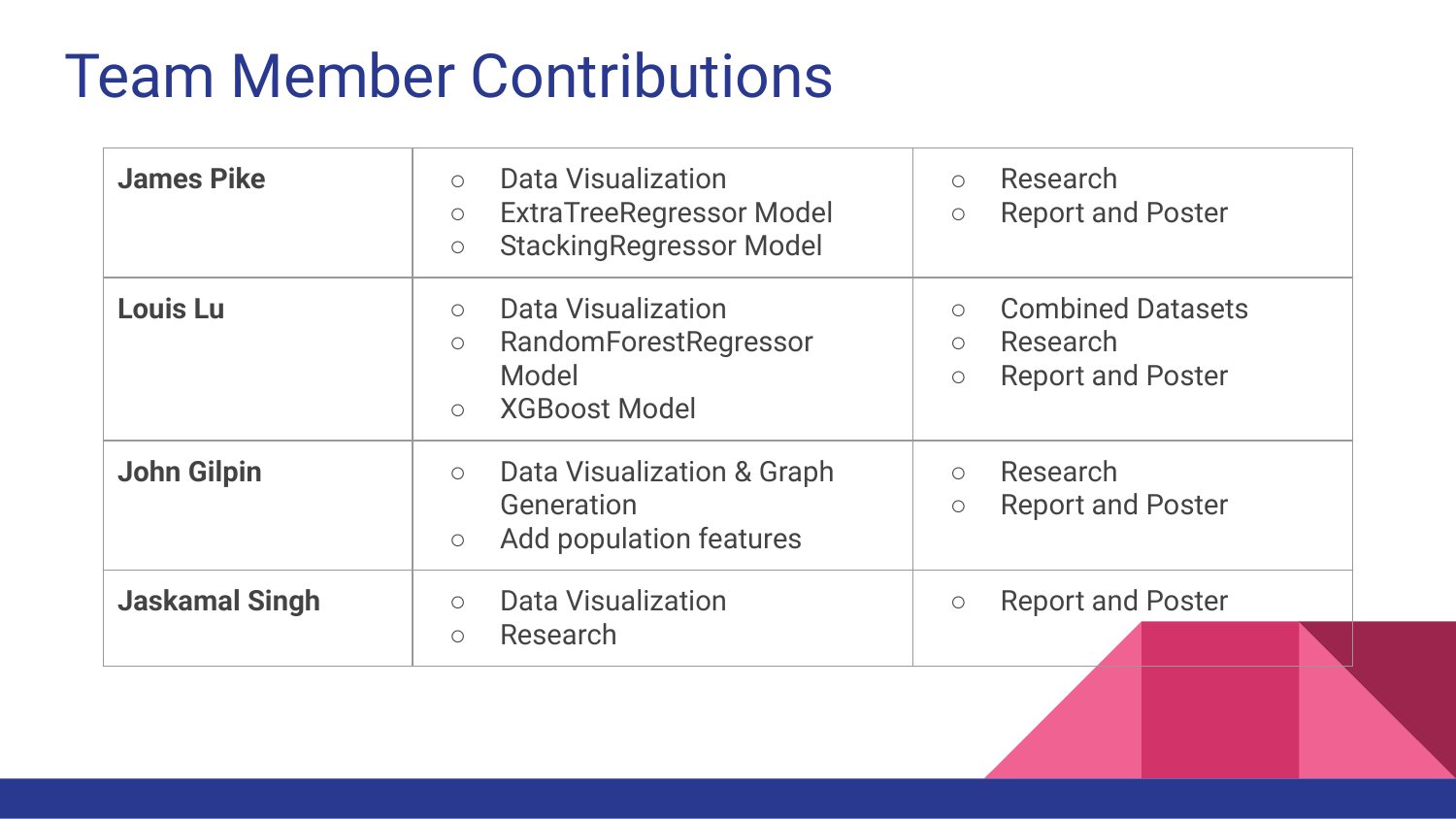

# Team Member Contributions
| James Pike | Data Visualization ExtraTreeRegressor Model StackingRegressor Model | Research Report and Poster |
| --- | --- | --- |
| Louis Lu | Data Visualization RandomForestRegressor Model XGBoost Model | Combined Datasets Research Report and Poster |
| John Gilpin | Data Visualization & Graph Generation Add population features | Research Report and Poster |
| Jaskamal Singh | Data Visualization Research | Report and Poster |